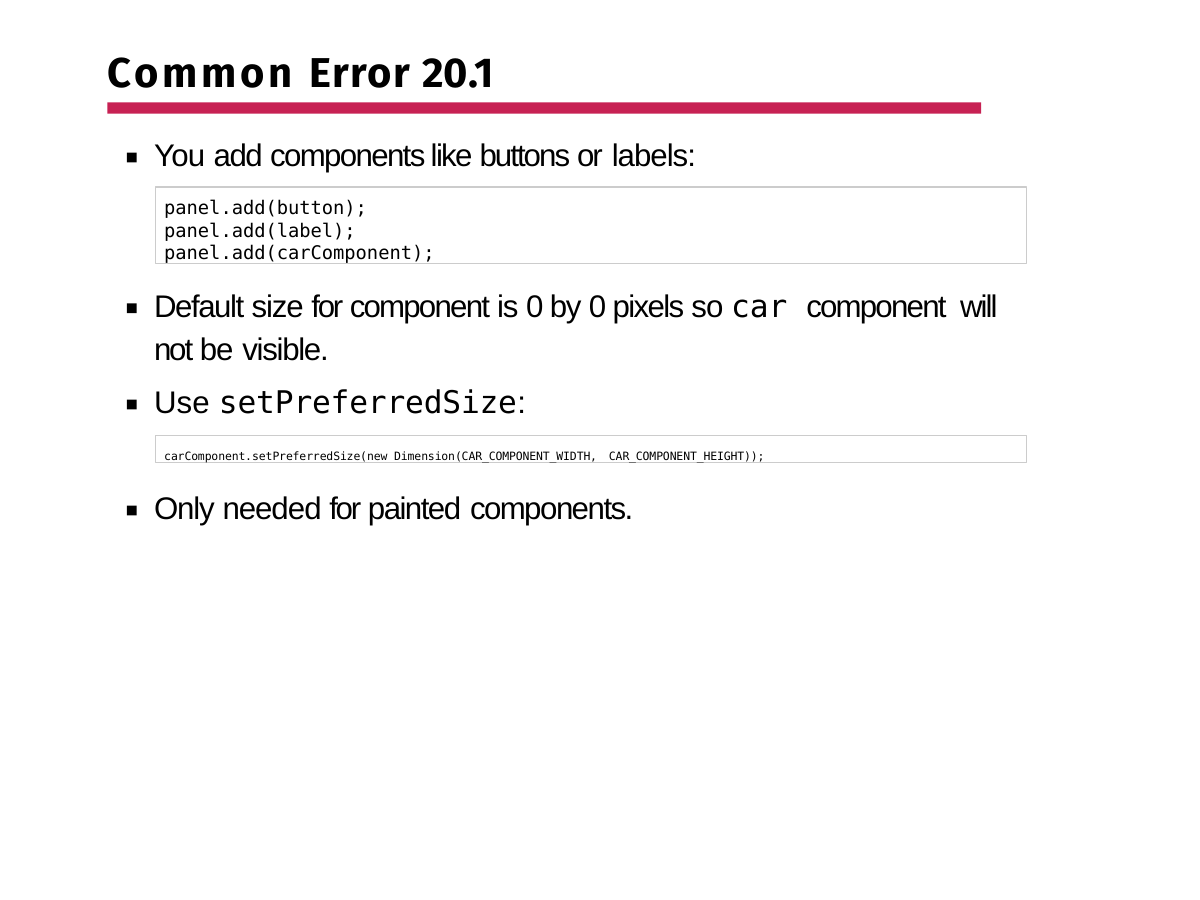

# Common Error 20.1

You add components like buttons or labels:

panel.add(button);  panel.add(label);  panel.add(carComponent);
Default size for component is 0 by 0 pixels so car component  will not be visible.
Use setPreferredSize:

carComponent.setPreferredSize(new Dimension(CAR_COMPONENT_WIDTH, CAR_COMPONENT_HEIGHT));
Only needed for painted components.